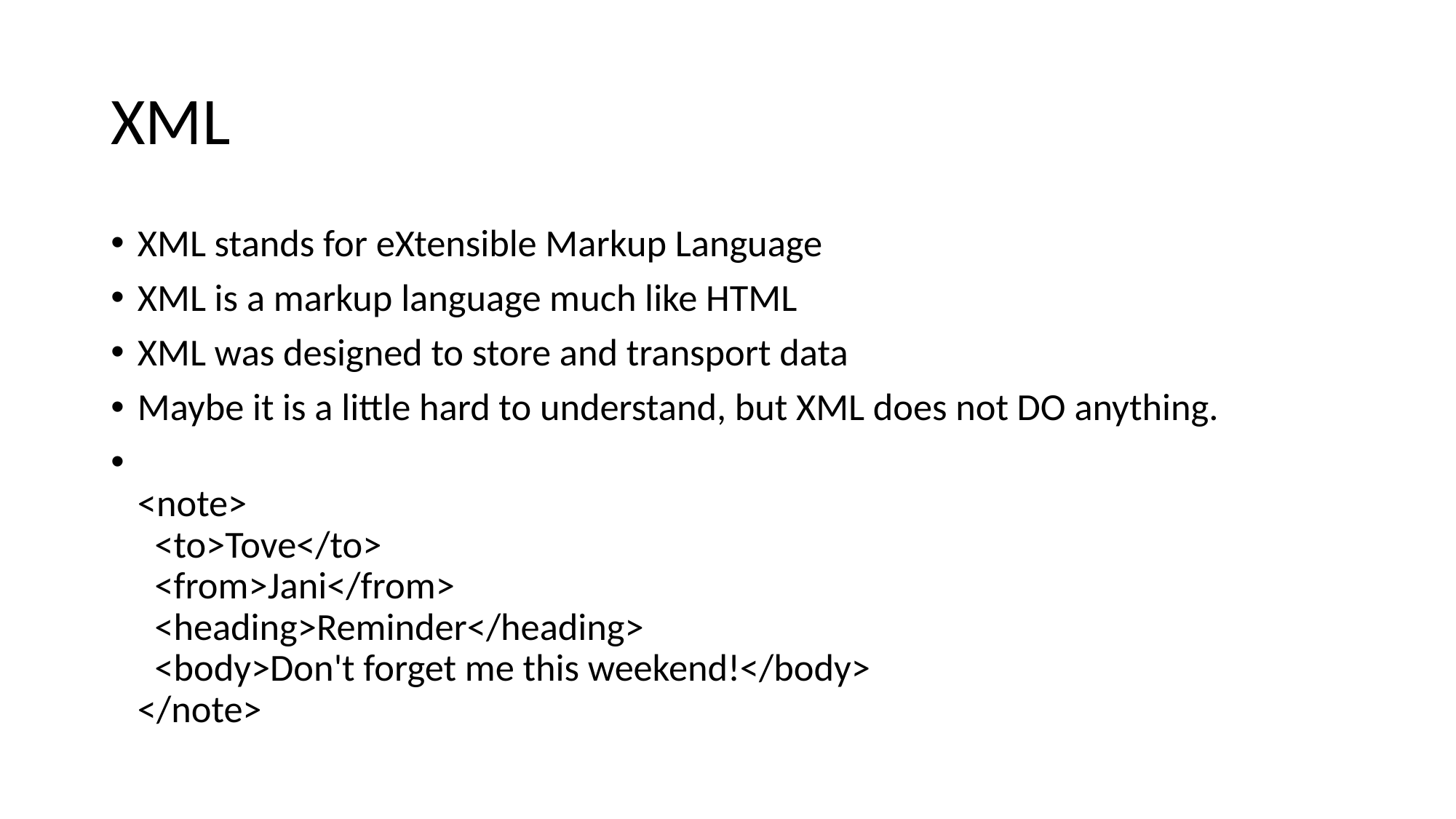

# XML
XML stands for eXtensible Markup Language
XML is a markup language much like HTML
XML was designed to store and transport data
Maybe it is a little hard to understand, but XML does not DO anything.
<note>
  <to>Tove</to>
  <from>Jani</from>
  <heading>Reminder</heading>
  <body>Don't forget me this weekend!</body>
</note>